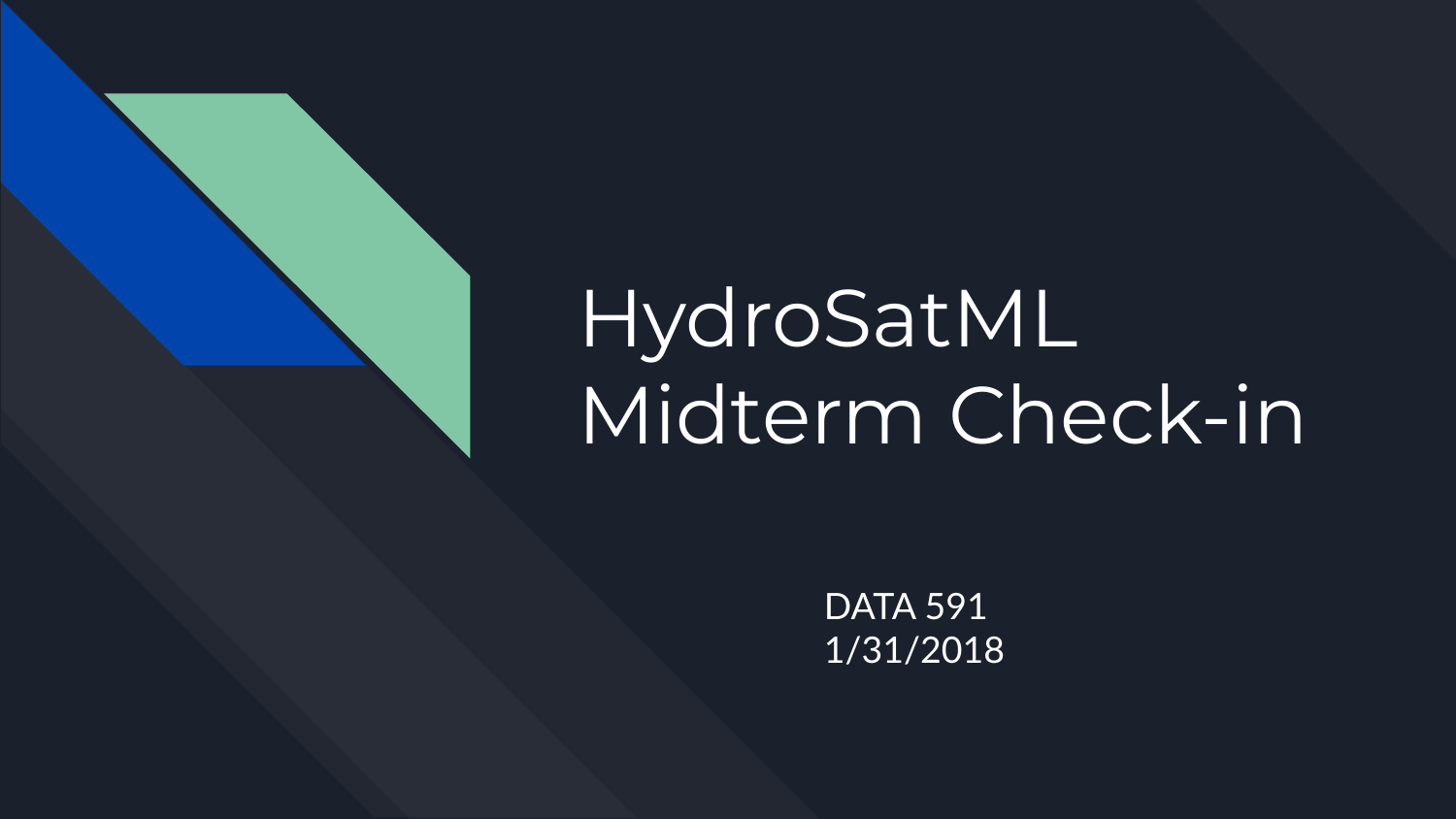

# HydroSatML
Midterm Check-in
DATA 591
1/31/2018